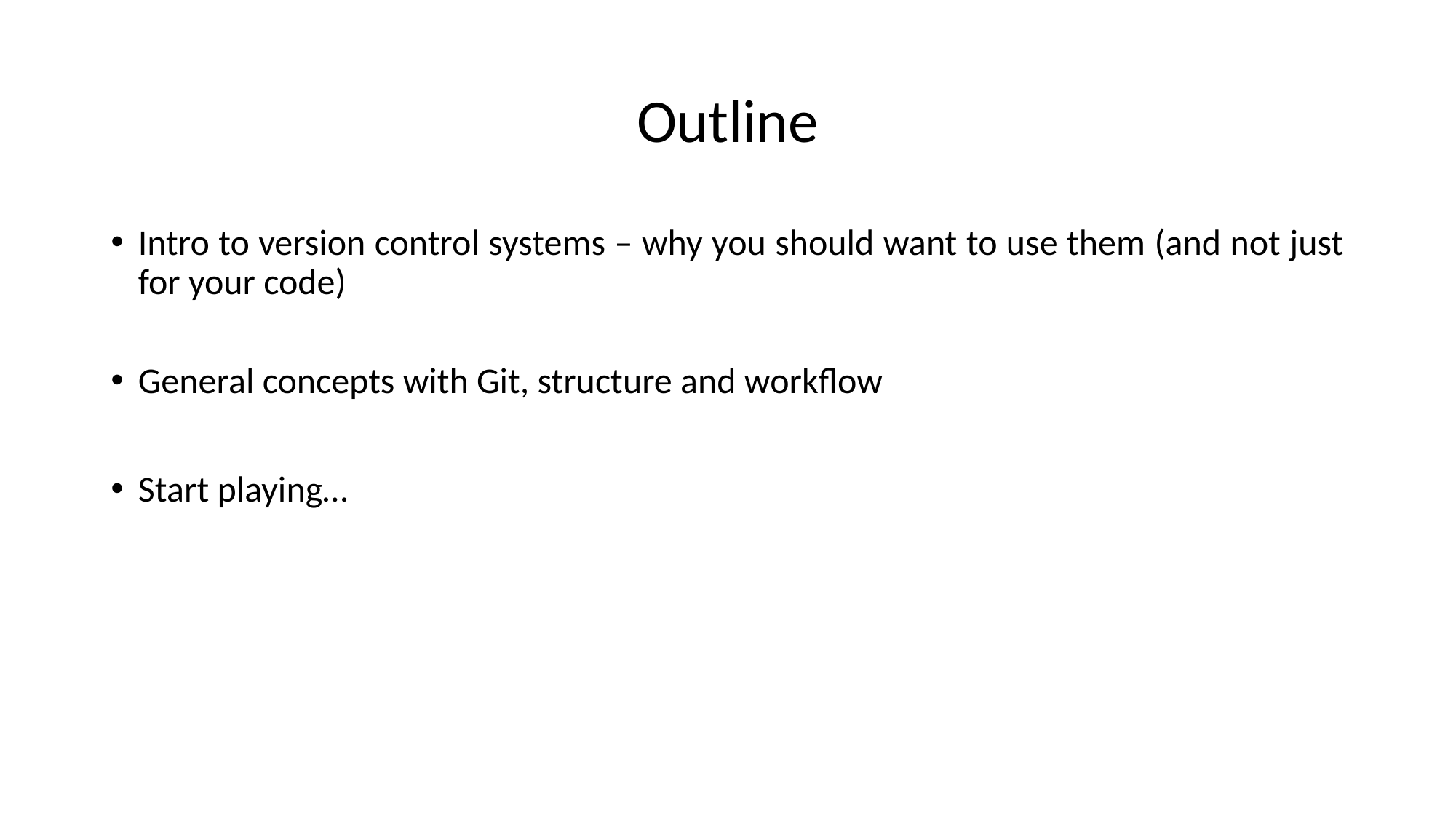

# Outline
Intro to version control systems – why you should want to use them (and not just for your code)

General concepts with Git, structure and workflow

Start playing…